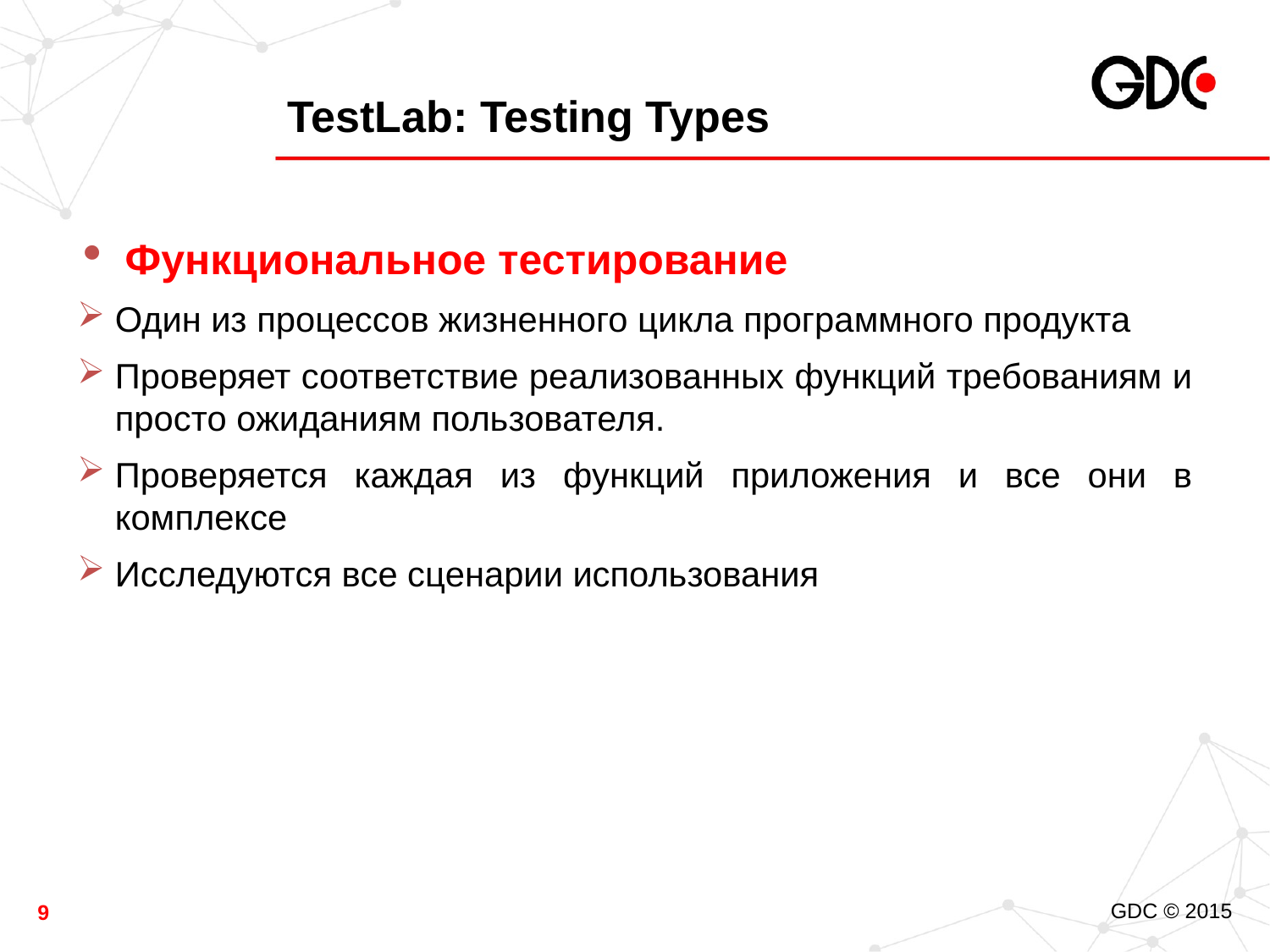

# TestLab: Testing Types

Функциональное тестирование
Один из процессов жизненного цикла программного продукта
Проверяет соответствие реализованных функций требованиям и просто ожиданиям пользователя.
Проверяется каждая из функций приложения и все они в комплексе
Исследуются все сценарии использования